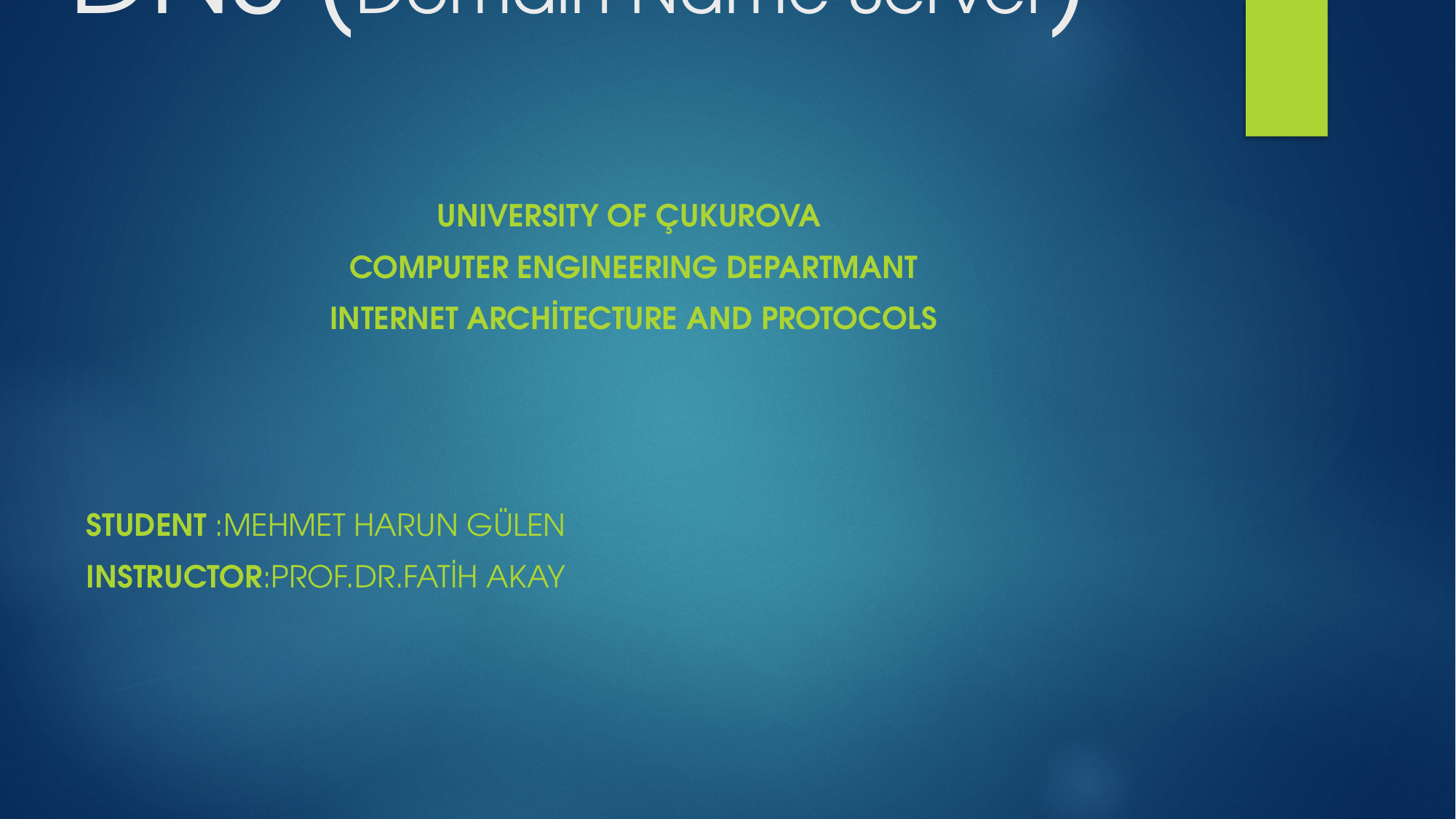

# DNS (Domain Name Server)
Unıversıty of Çukurova
Computer engıneerıng departmant
Internet Architecture and Protocols

Student :Mehmet Harun Gülen
Instructor:Prof.Dr.Fatih Akay